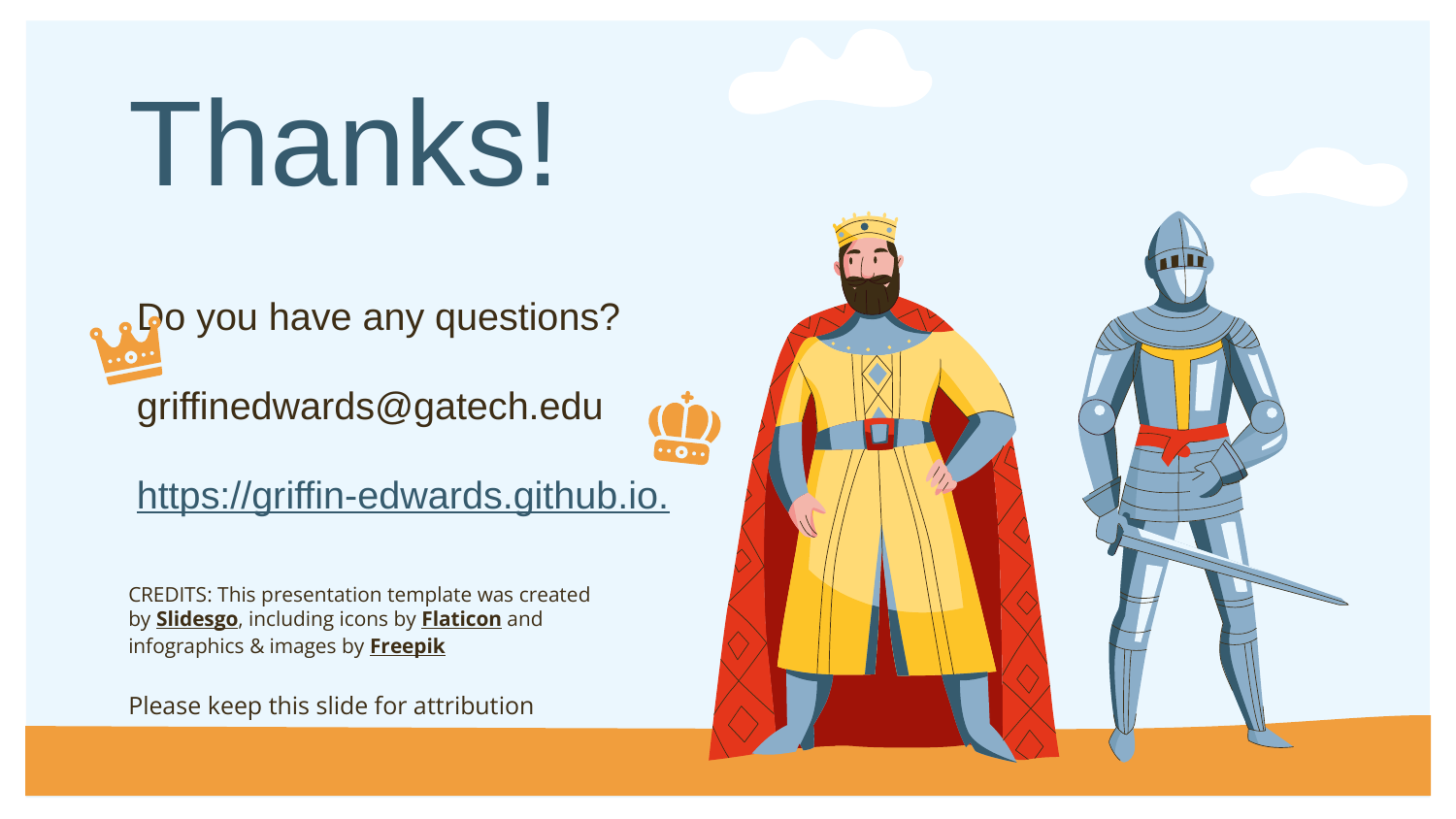

# Thanks!

Do you have any questions?
griffinedwards@gatech.edu
https://griffin-edwards.github.io.

Please keep this slide for attribution